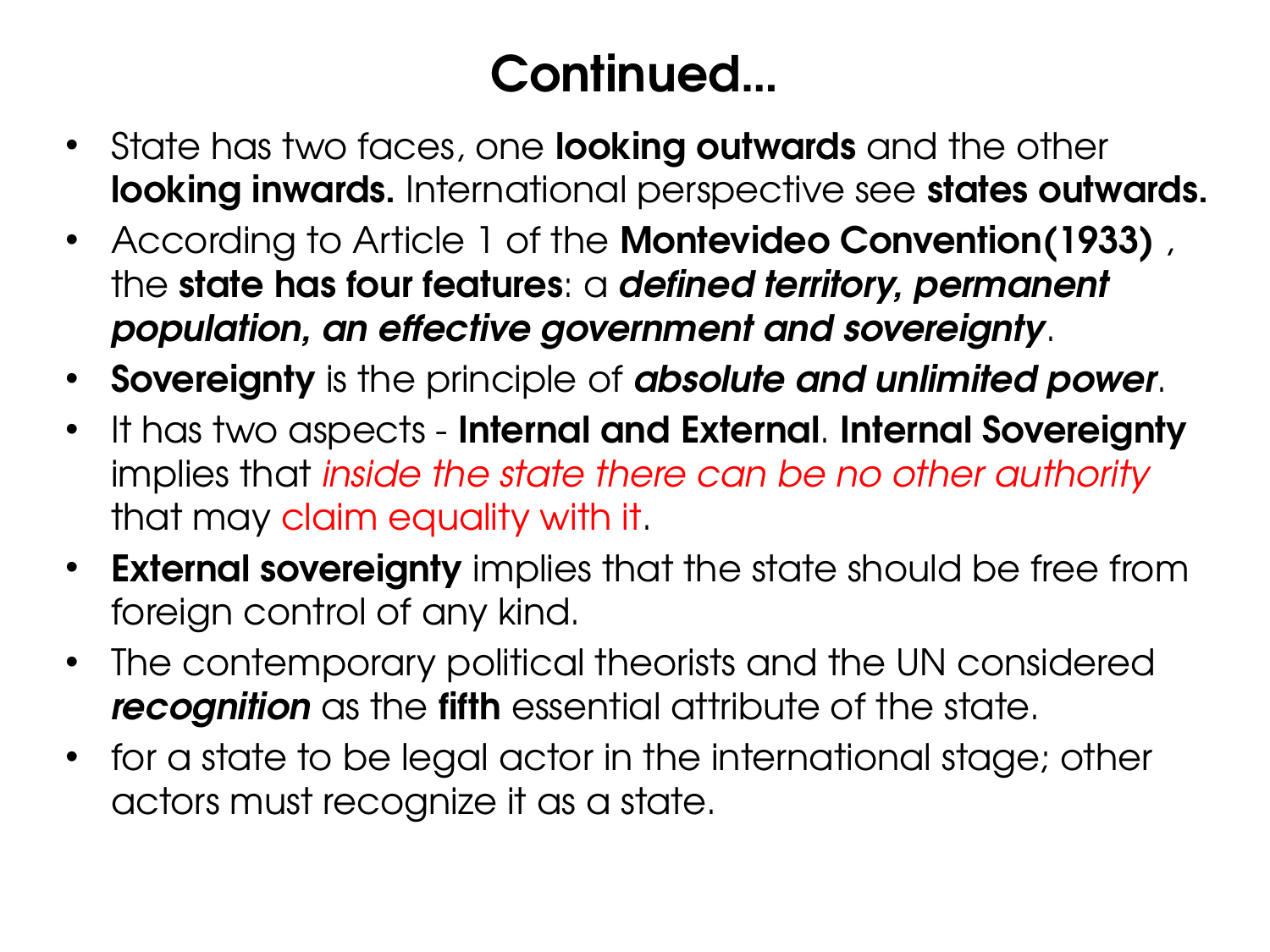

# Continued…
State has two faces, one looking outwards and the other looking inwards. International perspective see states outwards.
According to Article 1 of the Montevideo Convention(1933) , the state has four features: a defined territory, permanent population, an effective government and sovereignty.
Sovereignty is the principle of absolute and unlimited power.
It has two aspects - Internal and External. Internal Sovereignty implies that inside the state there can be no other authority that may claim equality with it.
External sovereignty implies that the state should be free from foreign control of any kind.
The contemporary political theorists and the UN considered recognition as the fifth essential attribute of the state.
for a state to be legal actor in the international stage; other actors must recognize it as a state.